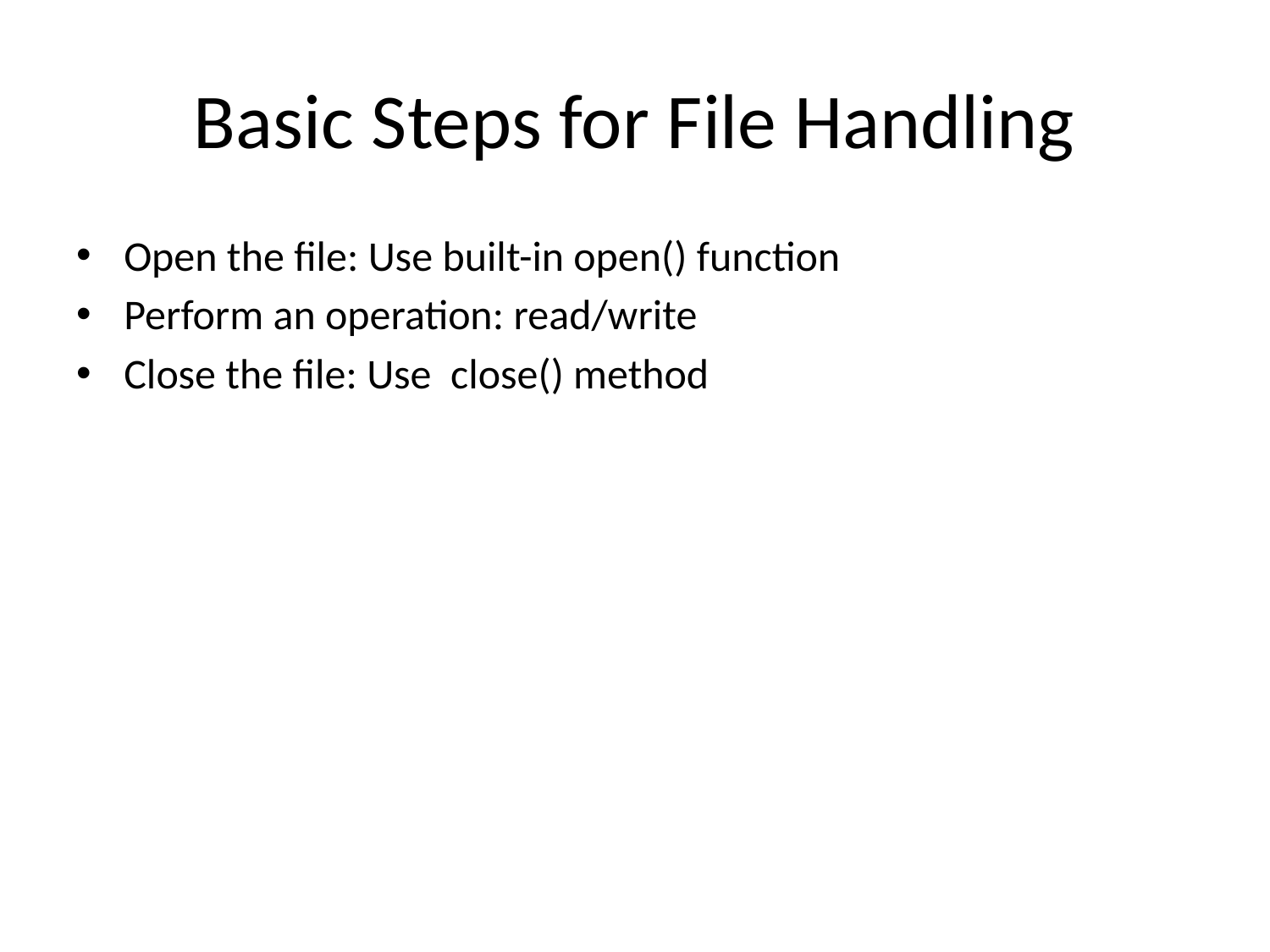

# Basic Steps for File Handling
Open the file: Use built-in open() function
Perform an operation: read/write
Close the file: Use  close() method